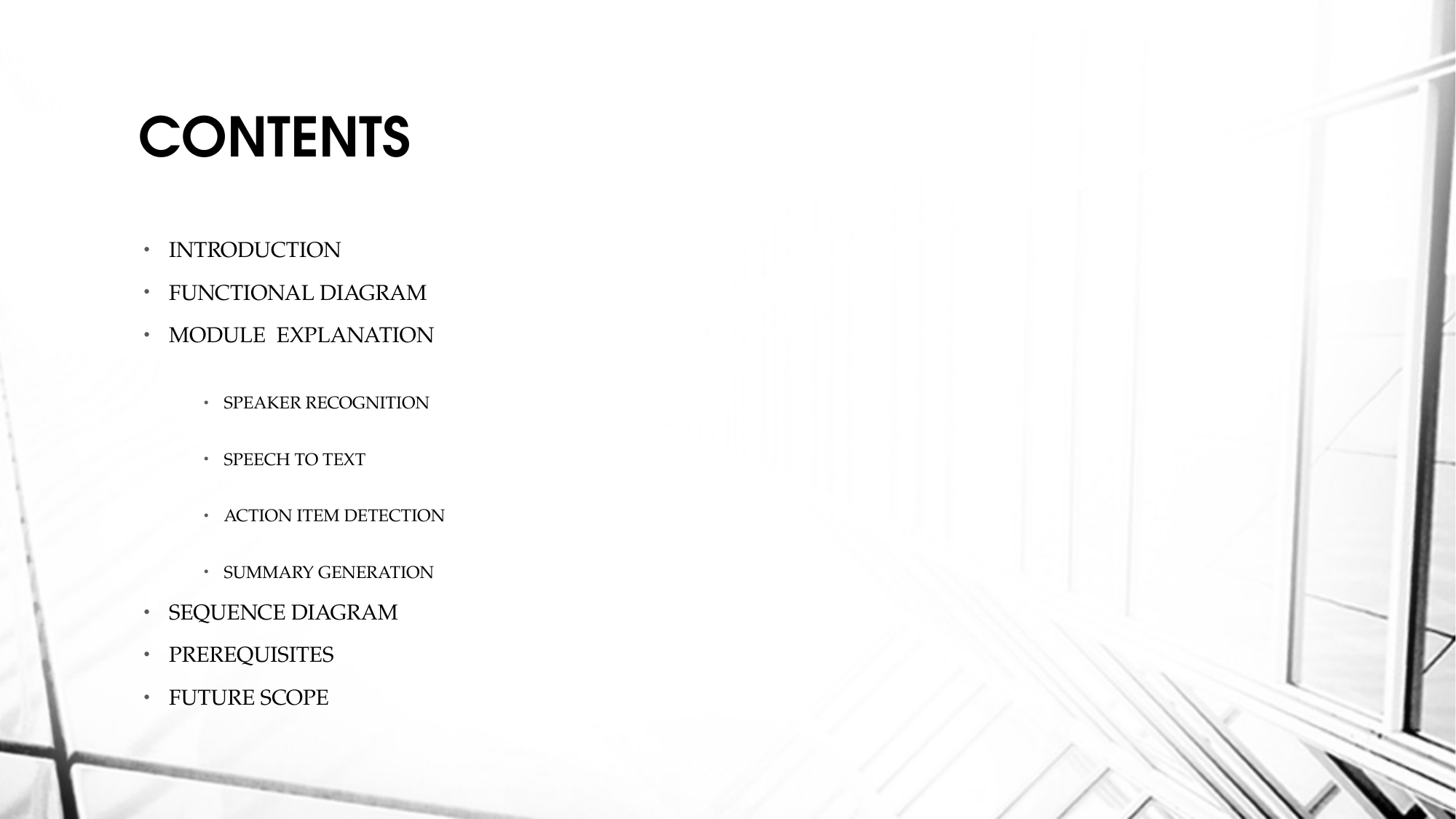

# CONTENTS

INTRODUCTION
FUNCTIONAL DIAGRAM
MODULE  EXPLANATION

SPEAKER RECOGNITION

SPEECH TO TEXT

ACTION ITEM DETECTION

SUMMARY GENERATION
SEQUENCE DIAGRAM
PREREQUISITES
FUTURE SCOPE